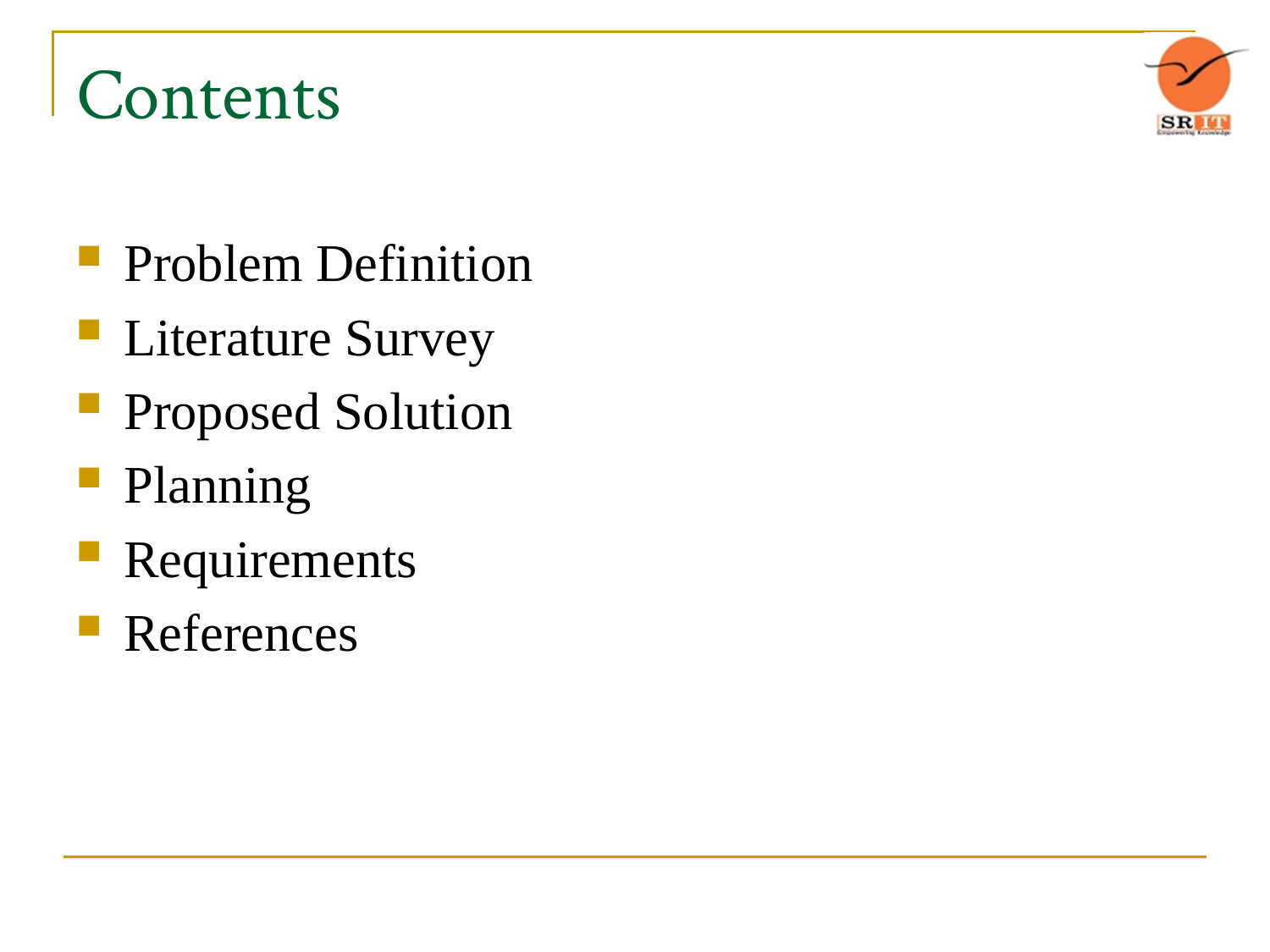

# Contents
Problem Definition
Literature Survey
Proposed Solution
Planning
Requirements
References